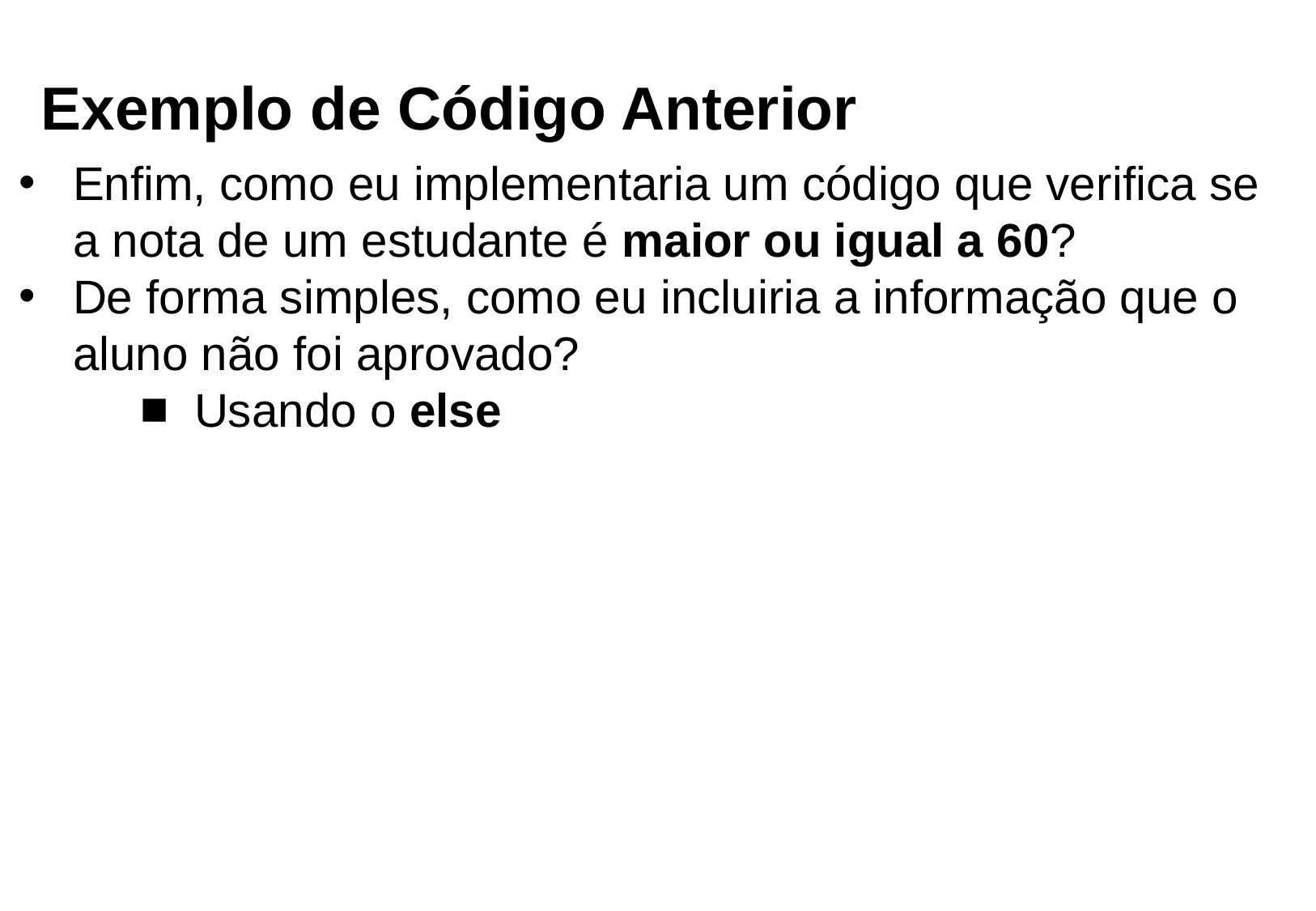

Exemplo de Código Anterior
Enfim, como eu implementaria um código que verifica se a nota de um estudante é maior ou igual a 60?
De forma simples, como eu incluiria a informação que o aluno não foi aprovado?
Usando o else